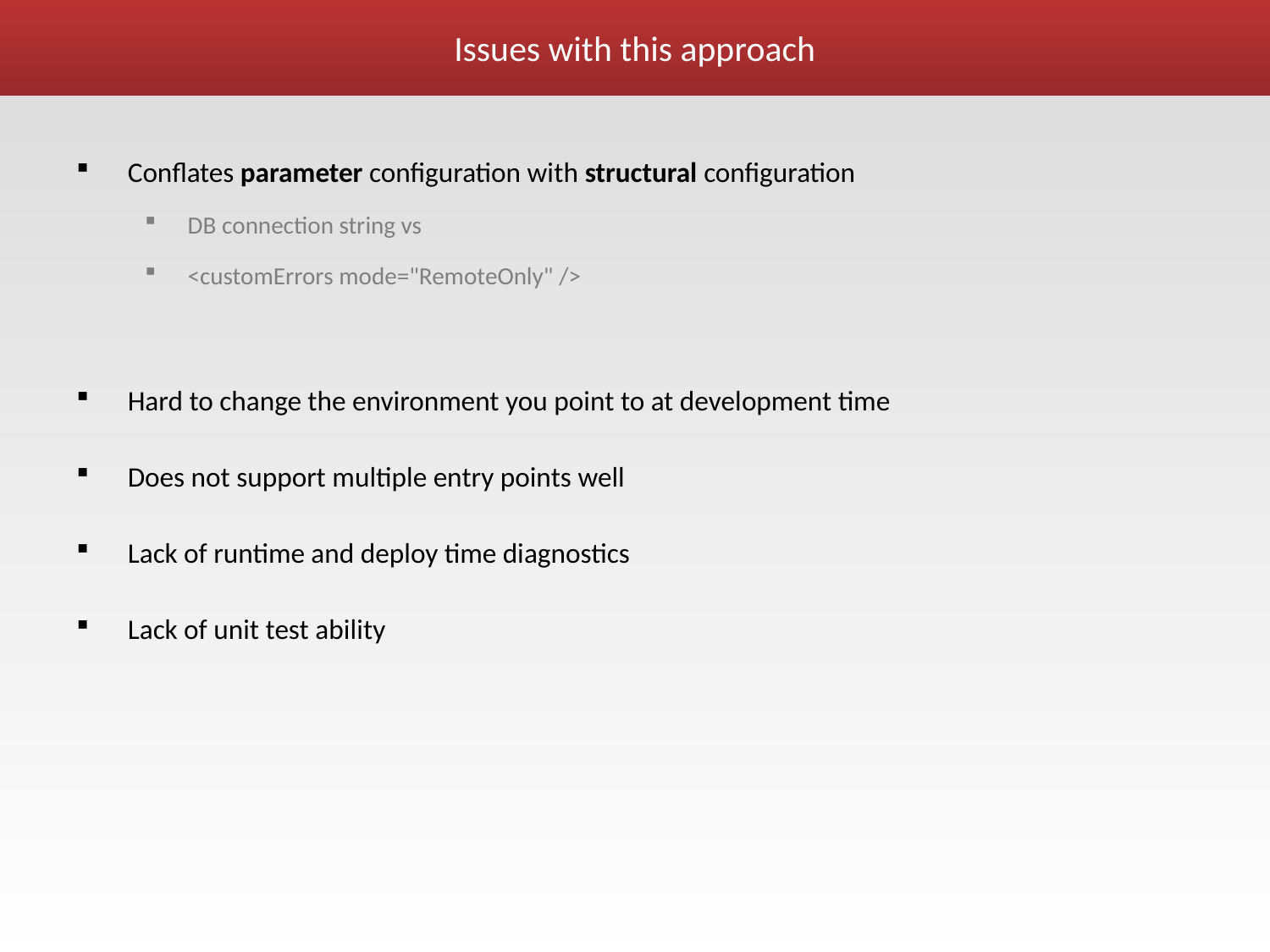

# Issues with this approach
Conflates parameter configuration with structural configuration
DB connection string vs
<customErrors mode="RemoteOnly" />

Hard to change the environment you point to at development time
Does not support multiple entry points well
Lack of runtime and deploy time diagnostics
Lack of unit test ability